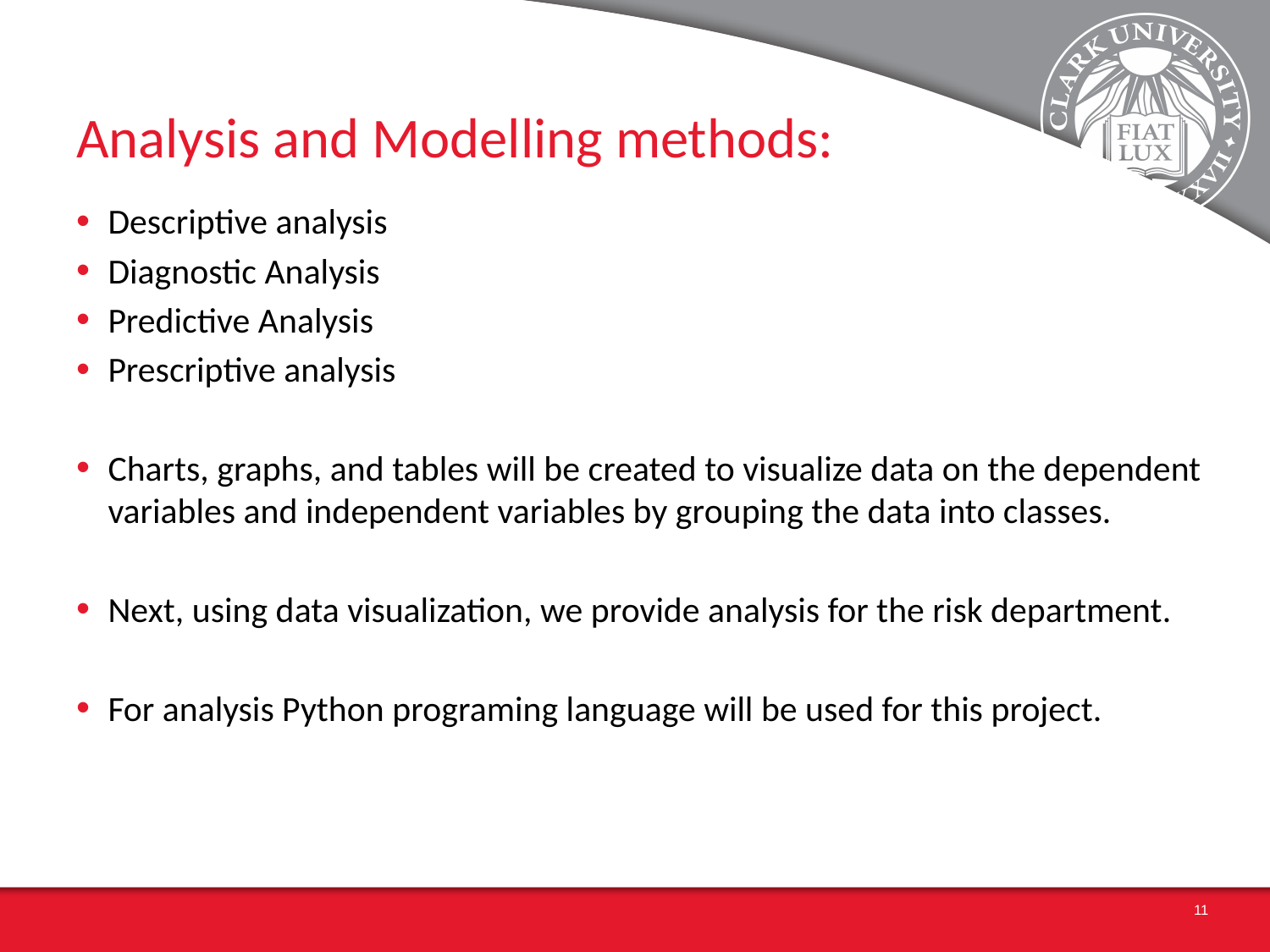

# Analysis and Modelling methods:

Descriptive analysis
Diagnostic Analysis
Predictive Analysis
Prescriptive analysis

Charts, graphs, and tables will be created to visualize data on the dependent variables and independent variables by grouping the data into classes.

Next, using data visualization, we provide analysis for the risk department.

For analysis Python programing language will be used for this project.

11